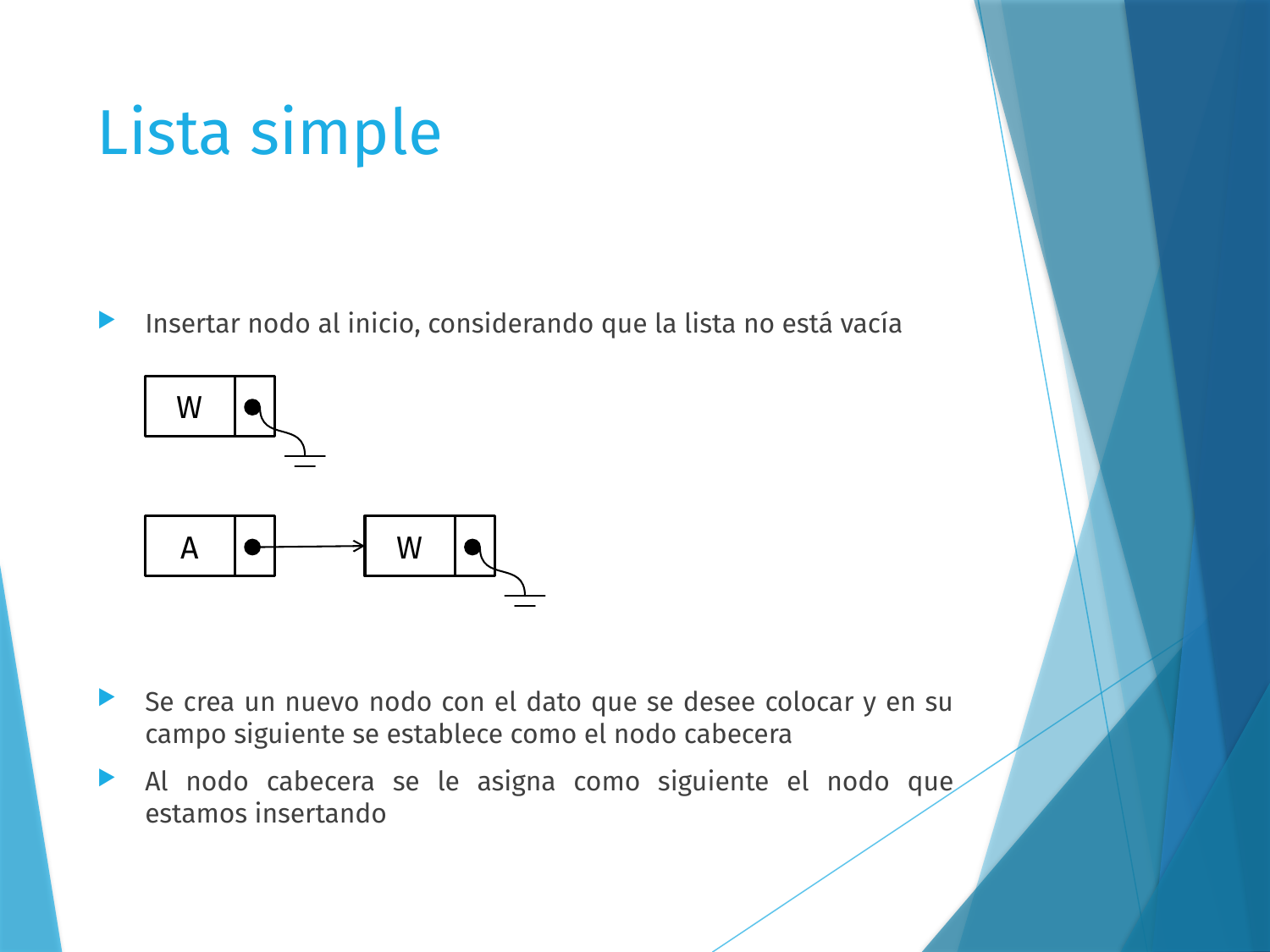

# Lista simple
Insertar nodo al inicio, considerando que la lista no está vacía

Se crea un nuevo nodo con el dato que se desee colocar y en su campo siguiente se establece como el nodo cabecera
Al nodo cabecera se le asigna como siguiente el nodo que estamos insertando

W

A

W